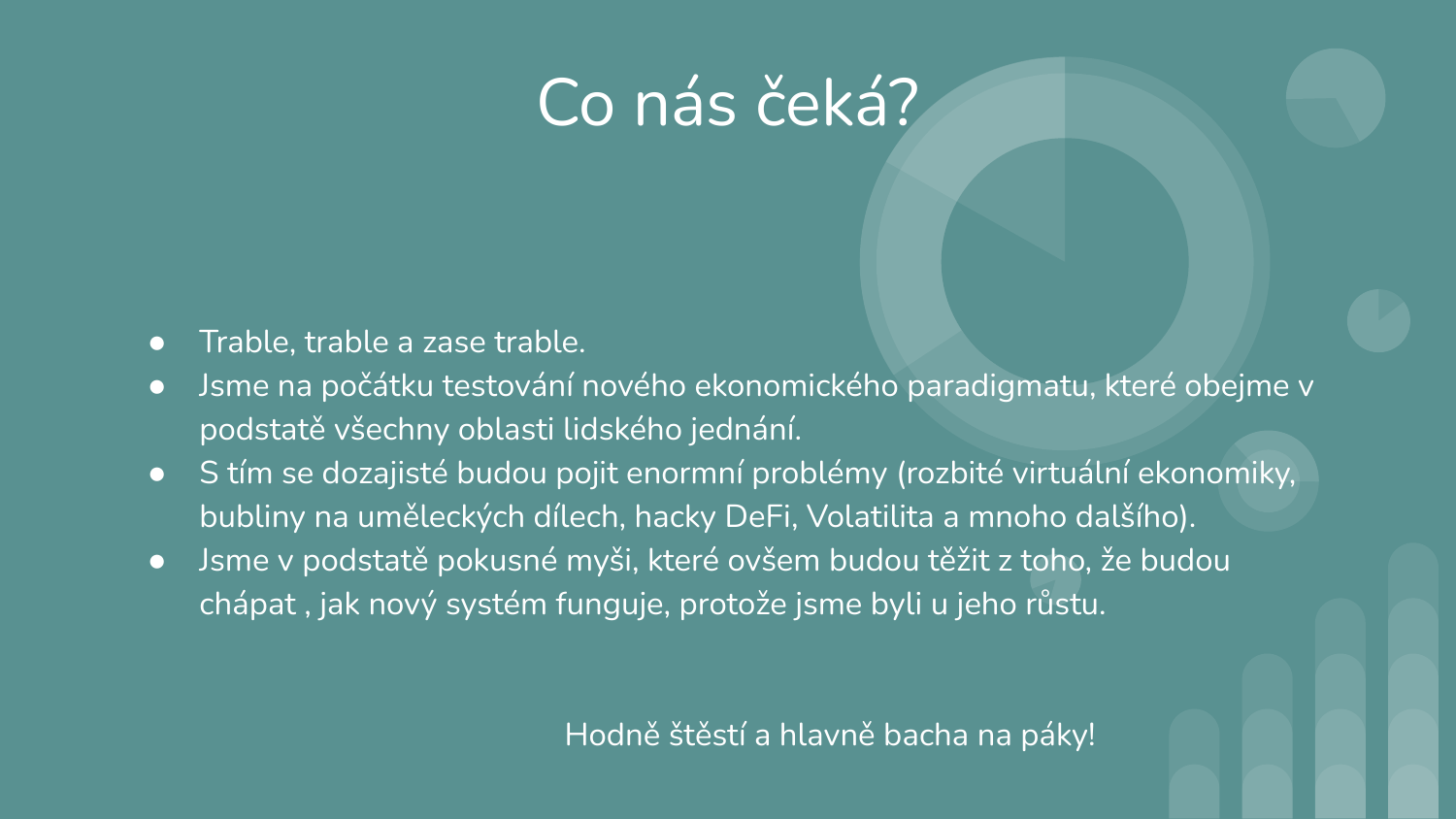

# Co nás čeká?
Trable, trable a zase trable.
Jsme na počátku testování nového ekonomického paradigmatu, které obejme v podstatě všechny oblasti lidského jednání.
S tím se dozajisté budou pojit enormní problémy (rozbité virtuální ekonomiky, bubliny na uměleckých dílech, hacky DeFi, Volatilita a mnoho dalšího).
Jsme v podstatě pokusné myši, které ovšem budou těžit z toho, že budou chápat , jak nový systém funguje, protože jsme byli u jeho růstu.

                                                     Hodně štěstí a hlavně bacha na páky!